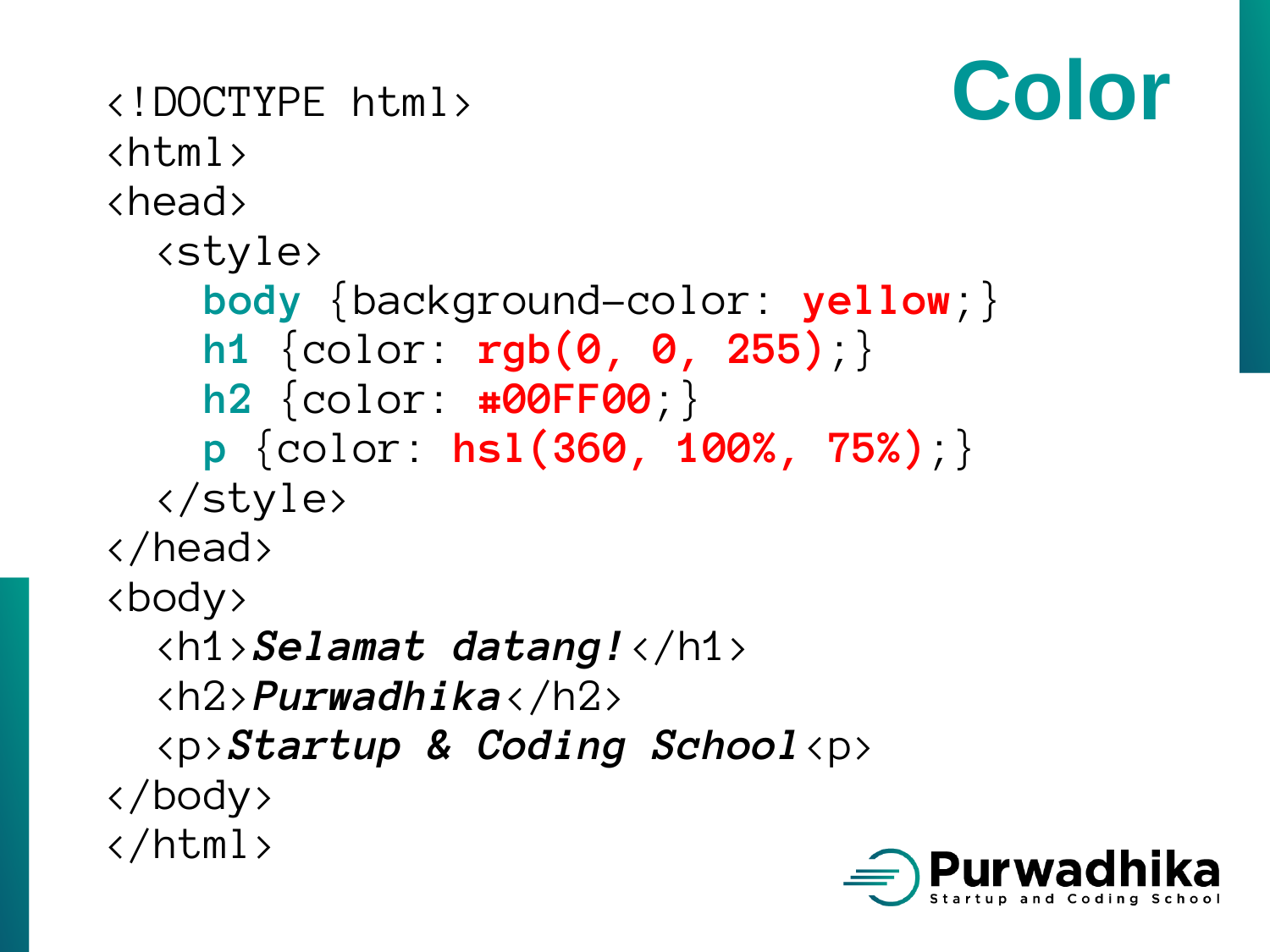

Color
<!DOCTYPE html>
<html>
<head>
  <style>
    body {background-color: yellow;}
    h1 {color: rgb(0, 0, 255);}
    h2 {color: #00FF00;}
    p {color: hsl(360, 100%, 75%);}
  </style>
</head>
<body>
  <h1>Selamat datang!</h1>
  <h2>Purwadhika</h2>
  <p>Startup & Coding School<p>
</body>
</html>